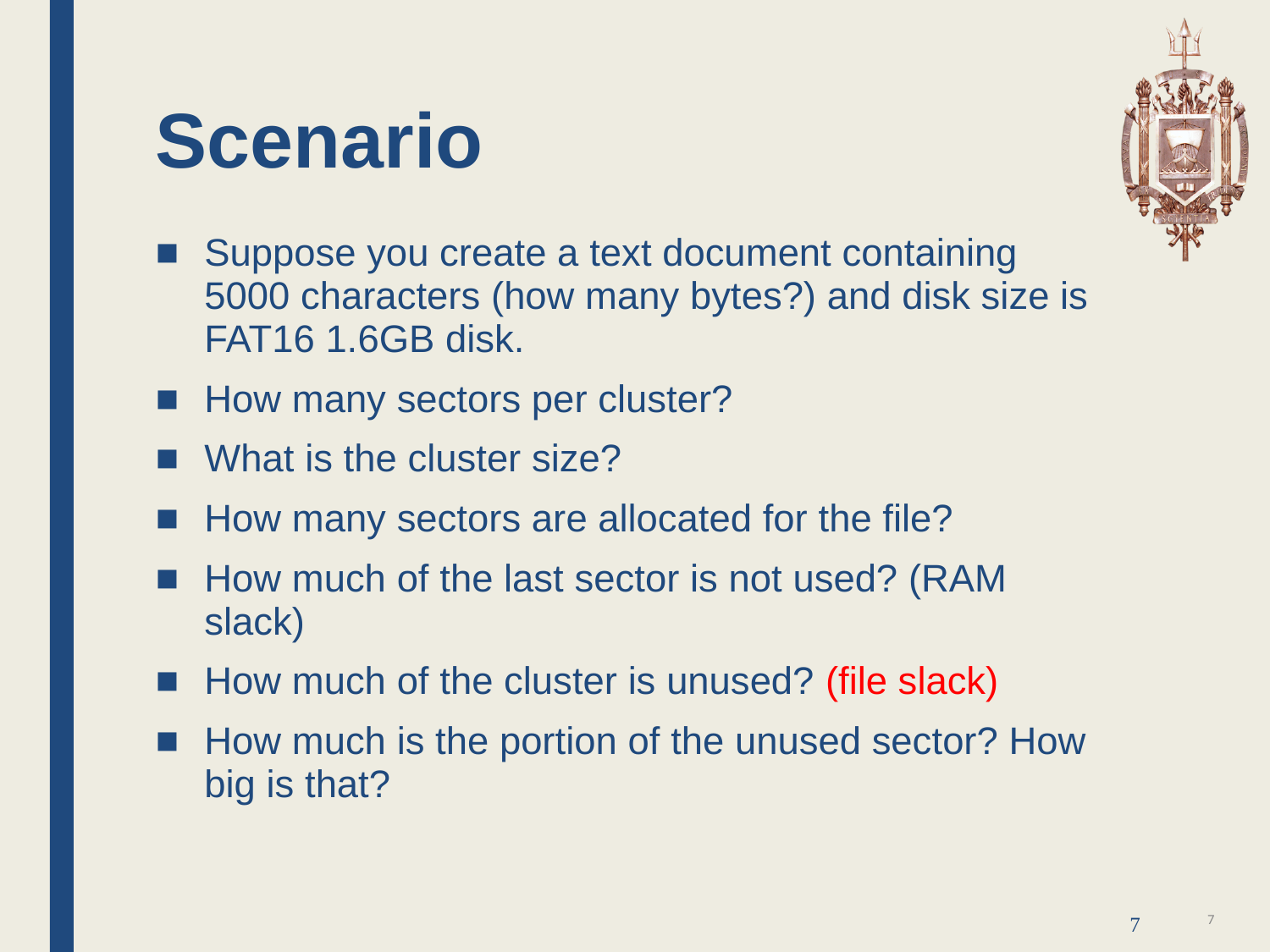

# Scenario
Suppose you create a text document containing 5000 characters (how many bytes?) and disk size is FAT16 1.6GB disk.
How many sectors per cluster?
What is the cluster size?
How many sectors are allocated for the file?
How much of the last sector is not used? (RAM slack)
How much of the cluster is unused? (file slack)
How much is the portion of the unused sector? How big is that?

7